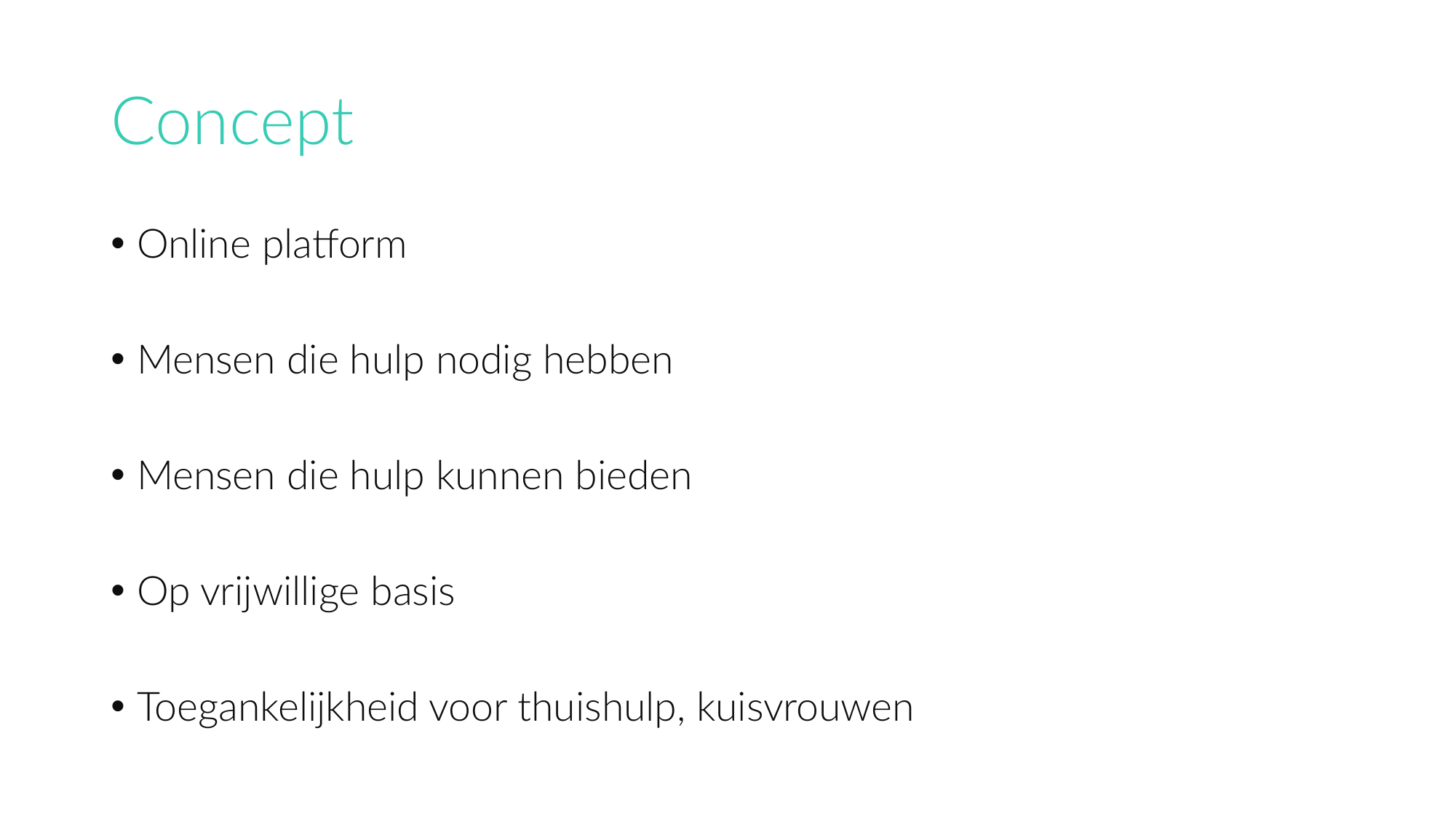

# Concept
Online platform

Mensen die hulp nodig hebben

Mensen die hulp kunnen bieden

Op vrijwillige basis

Toegankelijkheid voor thuishulp, kuisvrouwen